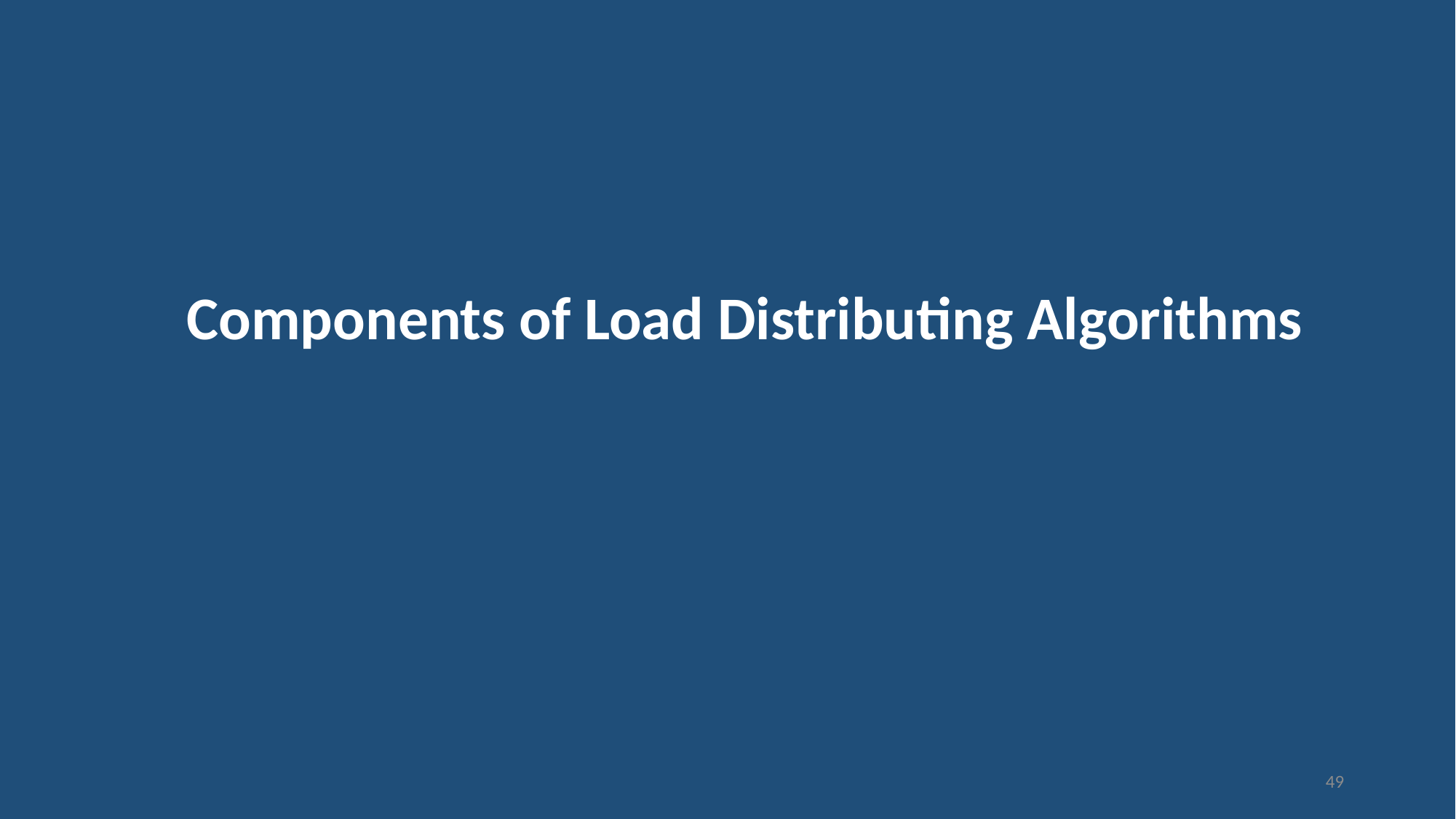

# Components of Load Distributing Algorithms
49